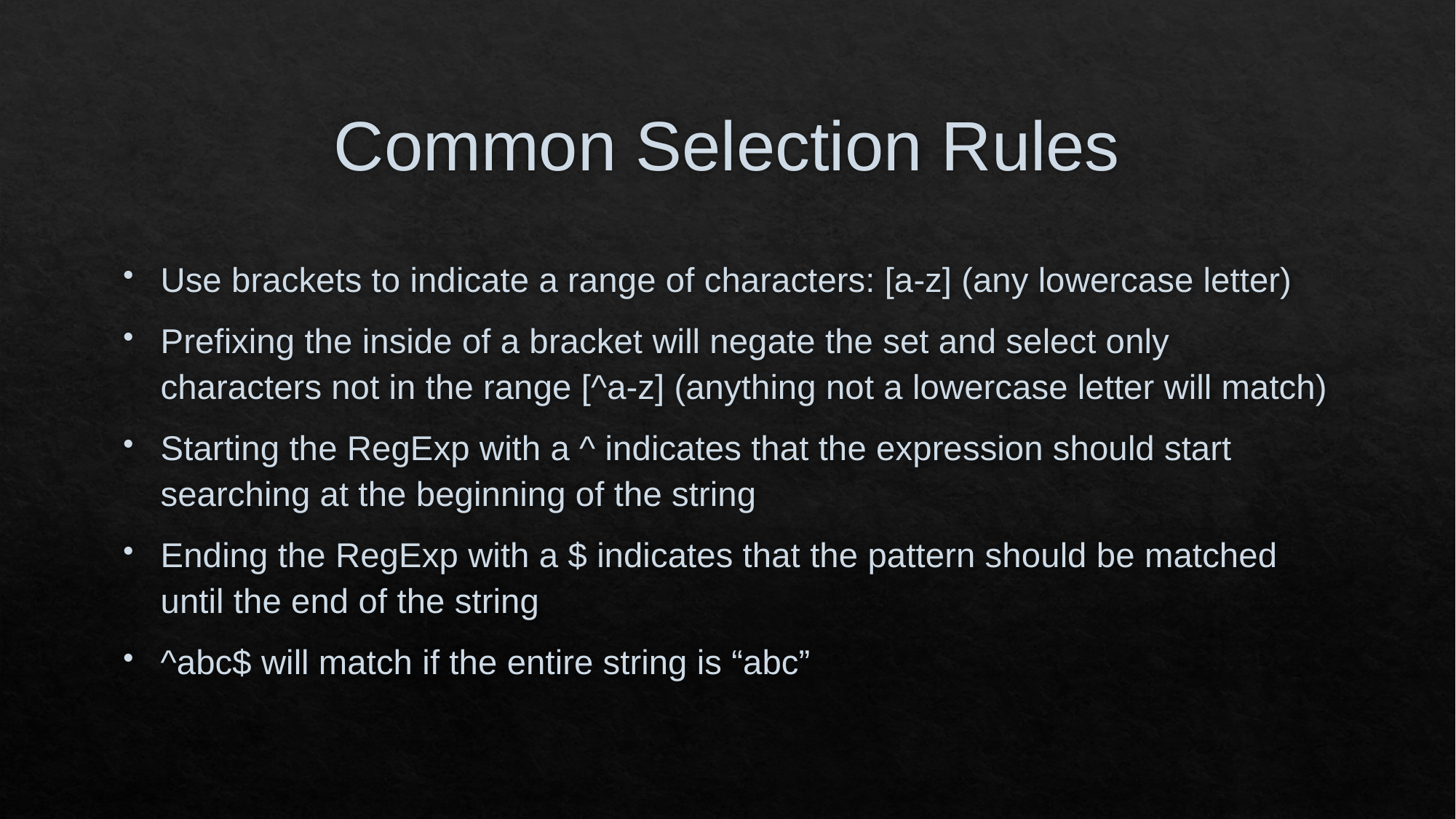

# Common Selection Rules
Use brackets to indicate a range of characters: [a-z] (any lowercase letter)
Prefixing the inside of a bracket will negate the set and select only characters not in the range [^a-z] (anything not a lowercase letter will match)
Starting the RegExp with a ^ indicates that the expression should start searching at the beginning of the string
Ending the RegExp with a $ indicates that the pattern should be matched until the end of the string
^abc$ will match if the entire string is “abc”